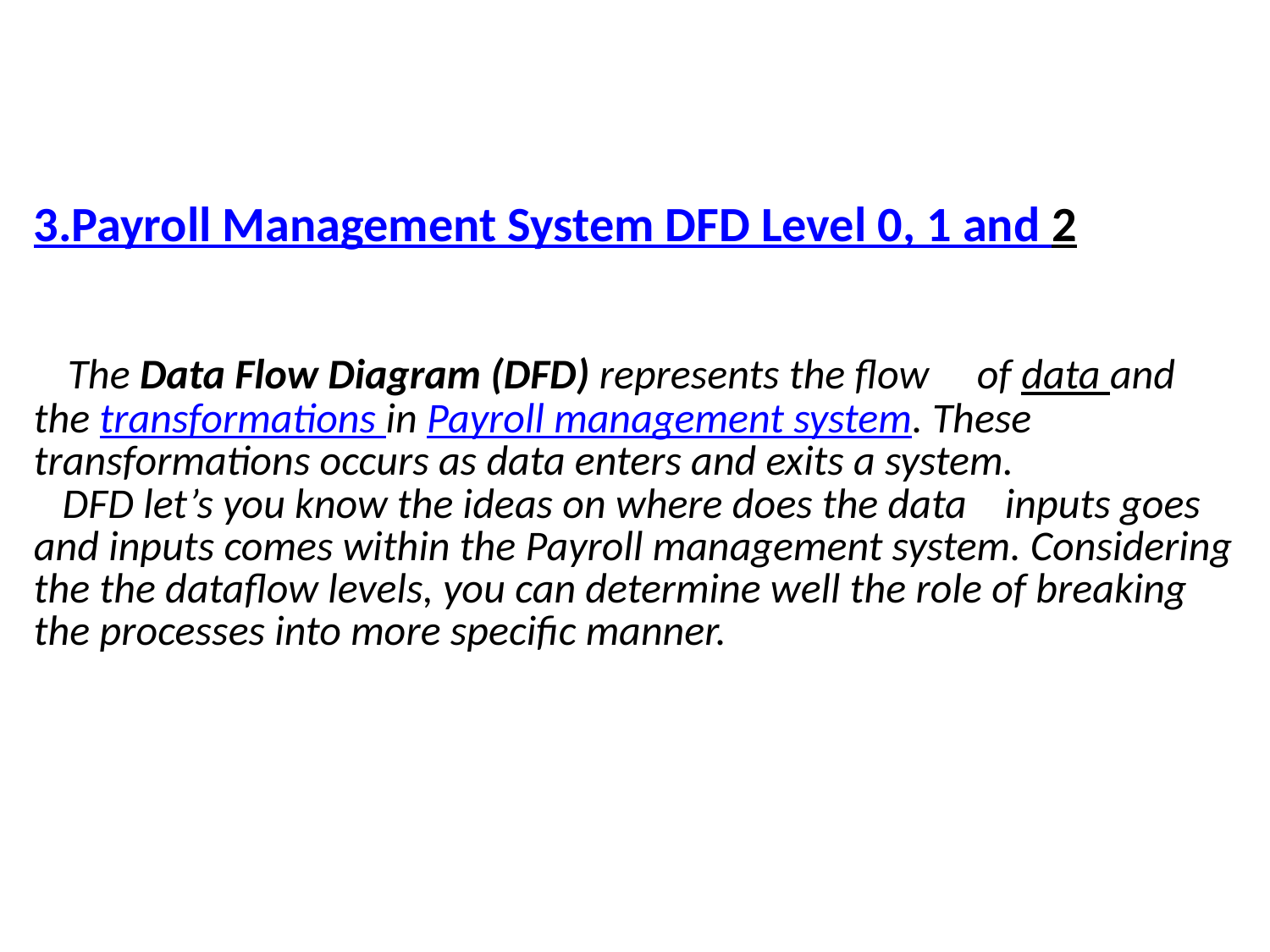

# 3.Payroll Management System DFD Level 0, 1 and 2 The Data Flow Diagram (DFD) represents the flow     of data and the transformations in Payroll management system. These transformations occurs as data enters and exits a system. DFD let’s you know the ideas on where does the data    inputs goes and inputs comes within the Payroll management system. Considering the the dataflow levels, you can determine well the role of breaking the processes into more specific manner.